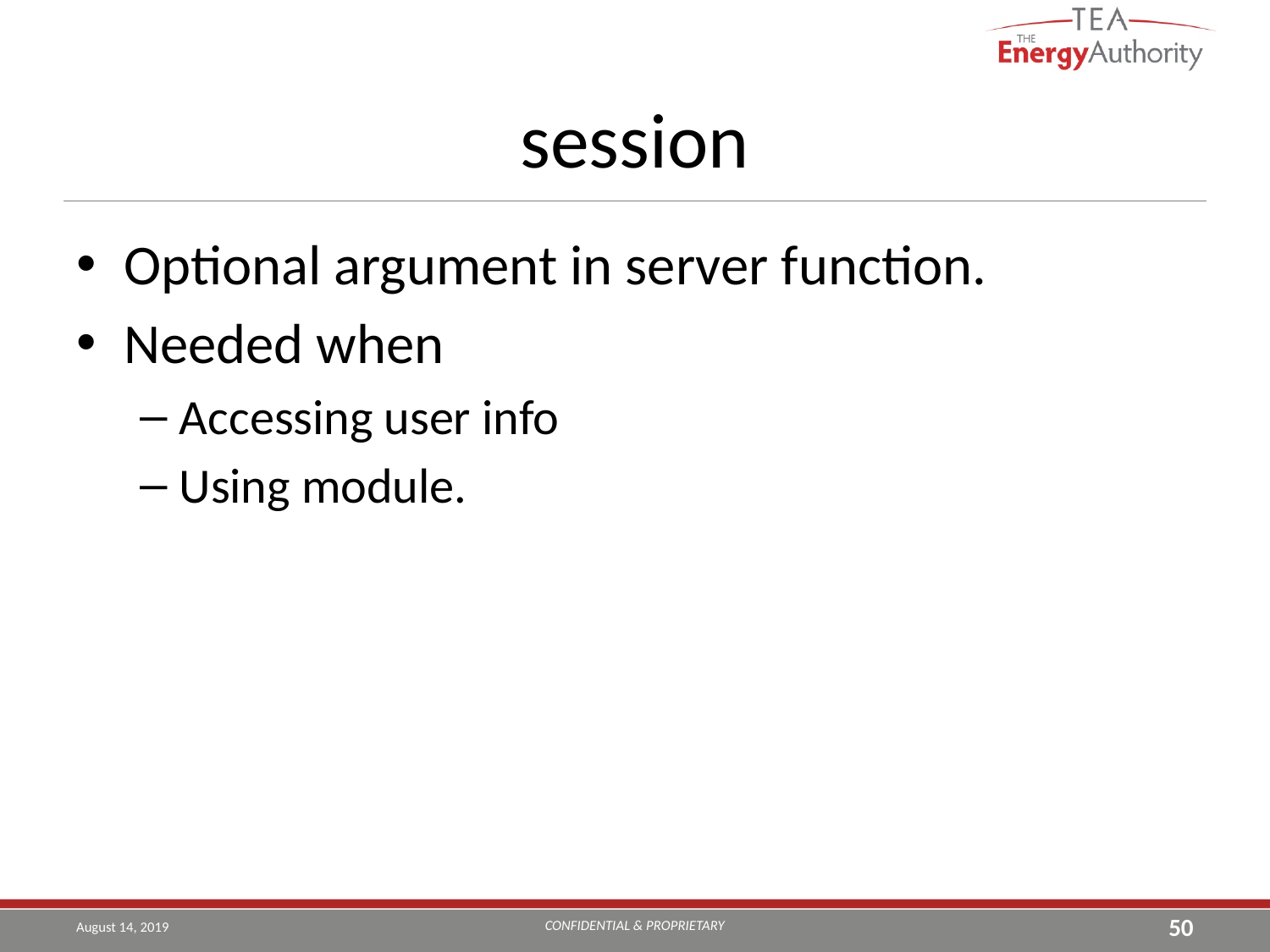

# session
Optional argument in server function.
Needed when
Accessing user info
Using module.
CONFIDENTIAL & PROPRIETARY
August 14, 2019
50